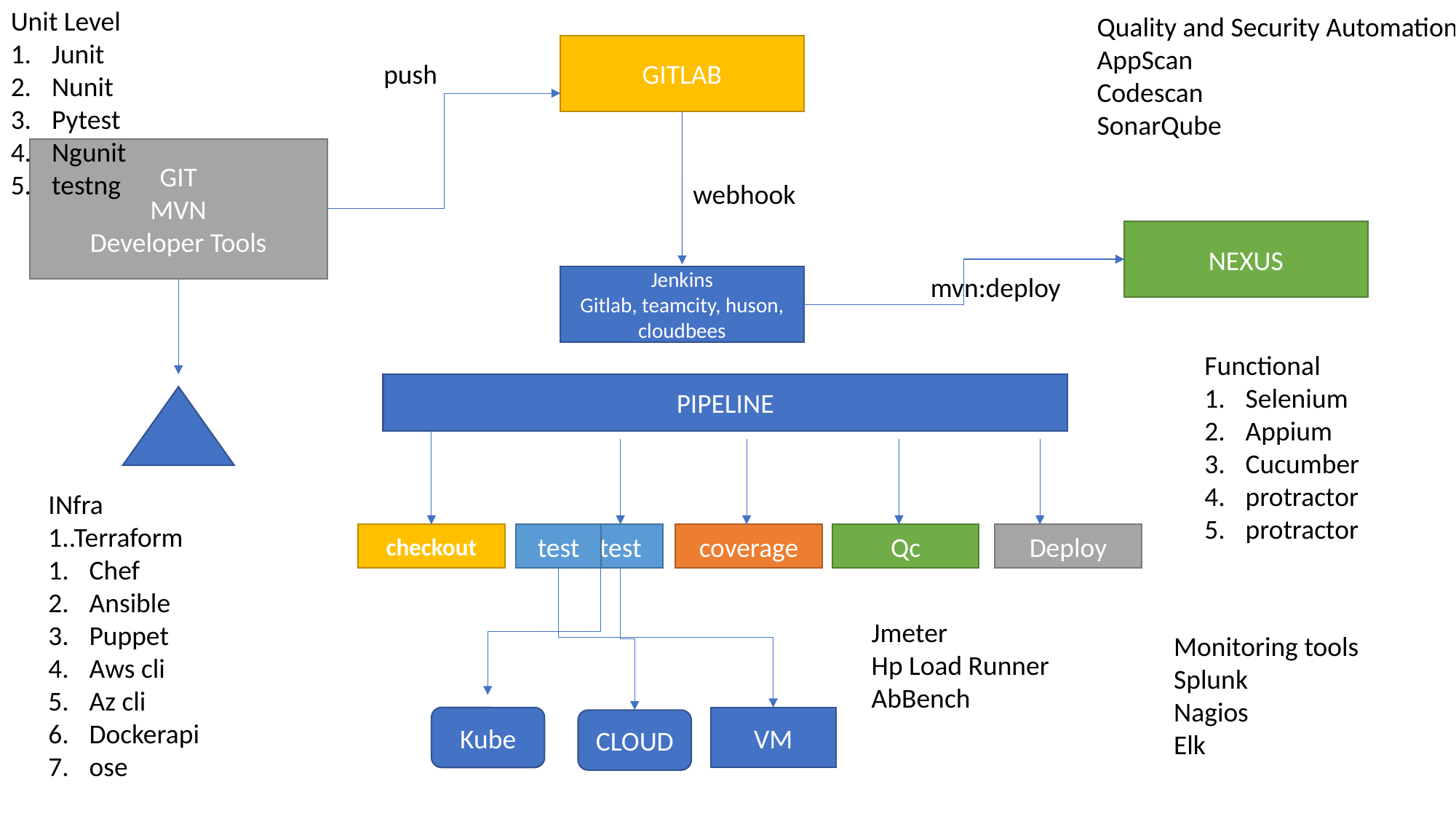

Unit Level
Junit
Nunit
Pytest
Ngunit
testng
Quality and Security Automation
AppScan
Codescan
SonarQube

GITLAB
push
GIT
MVN
Developer Tools
webhook
NEXUS
mvn:deploy
Jenkins
Gitlab, teamcity, huson, cloudbees
Functional
Selenium
Appium
Cucumber
protractor
protractor
PIPELINE

INfra
1..Terraform
Chef
Ansible
Puppet
Aws cli
Az cli
Dockerapi
ose
coverage
checkout
test
test
Qc
Deploy
Jmeter
Hp Load Runner
AbBench
Monitoring tools
Splunk
Nagios
Elk
Kube
VM
CLOUD